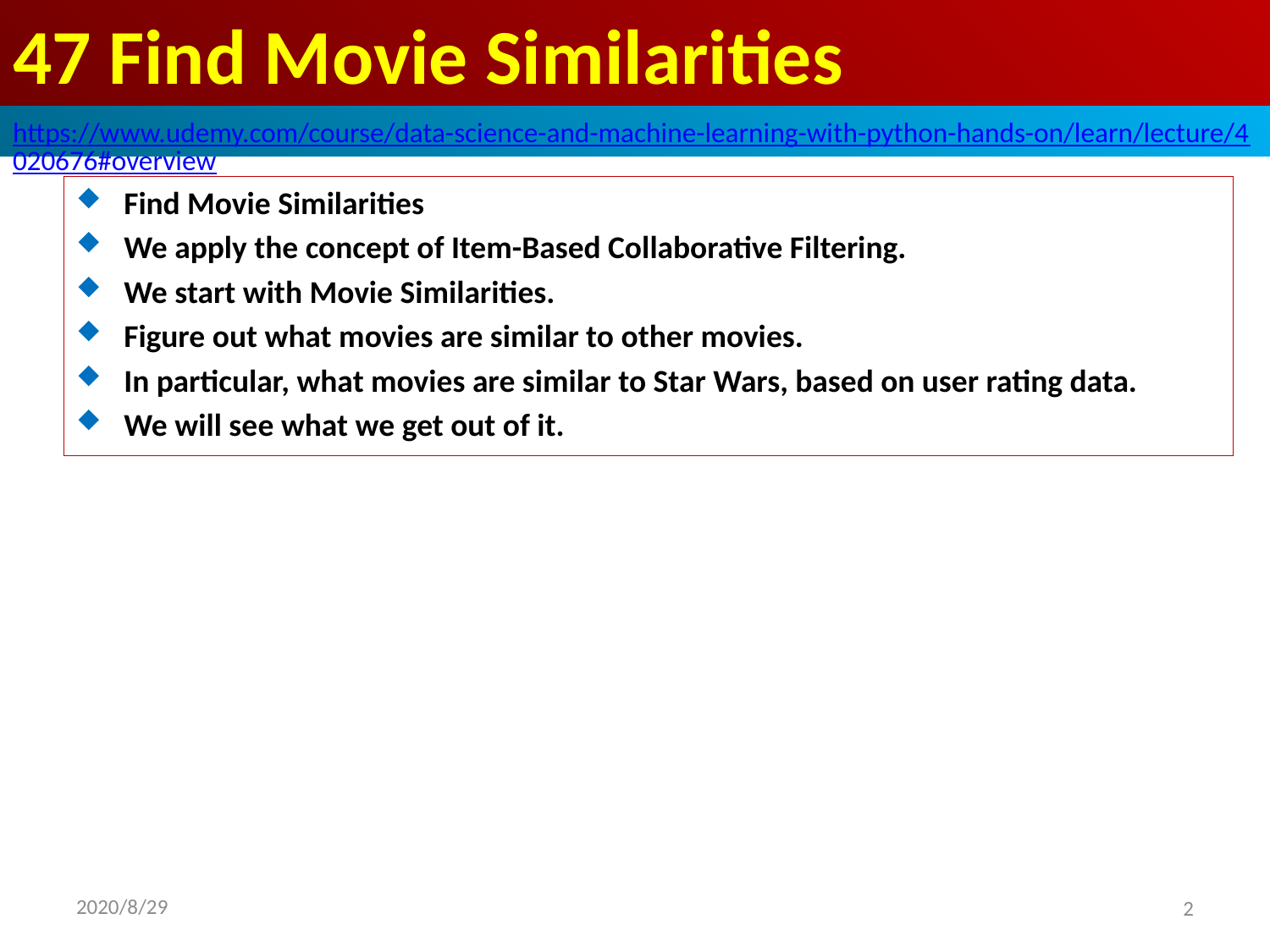

# 47 Find Movie Similarities
https://www.udemy.com/course/data-science-and-machine-learning-with-python-hands-on/learn/lecture/4020676#overview
Find Movie Similarities
We apply the concept of Item-Based Collaborative Filtering.
We start with Movie Similarities.
Figure out what movies are similar to other movies.
In particular, what movies are similar to Star Wars, based on user rating data.
We will see what we get out of it.
2020/8/29
2